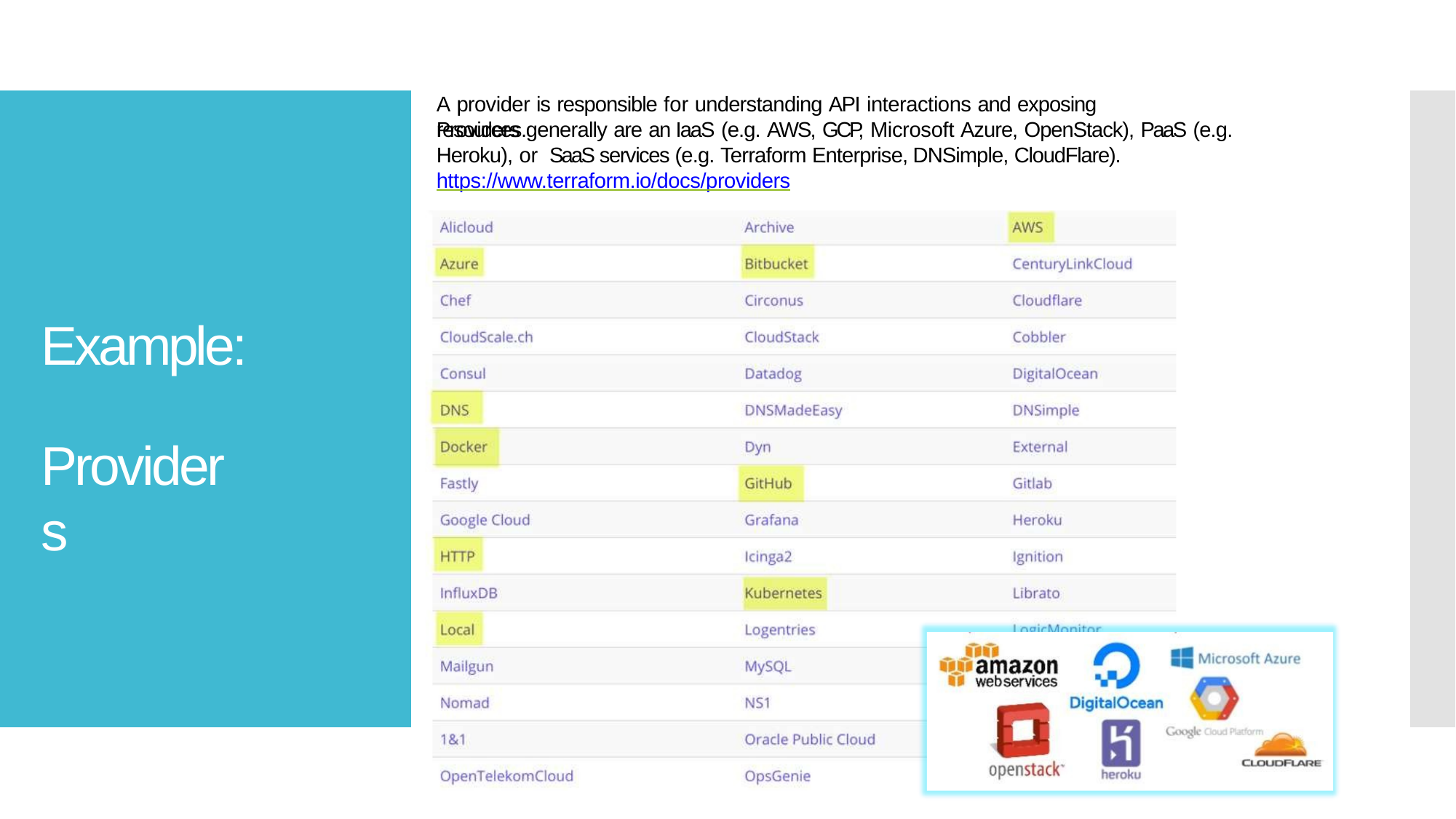

A provider is responsible for understanding API interactions and exposing resources.
# Providers generally are an IaaS (e.g. AWS, GCP, Microsoft Azure, OpenStack), PaaS (e.g. Heroku), or  SaaS services (e.g. Terraform Enterprise, DNSimple, CloudFlare).  https://www.terraform.io/docs/providers

Example:

Providers